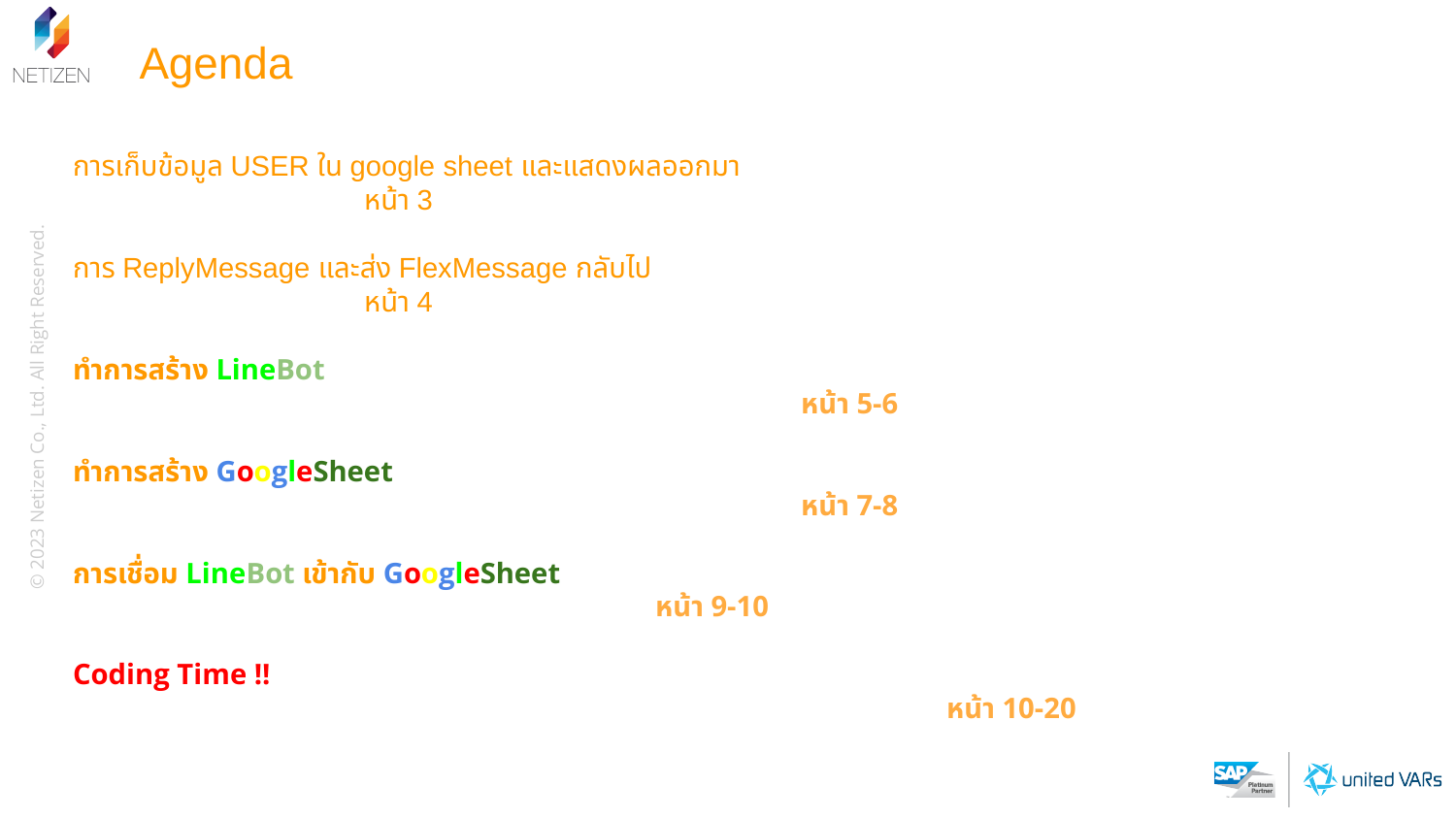

# Agenda
การเก็บข้อมูล USER ใน google sheet และแสดงผลออกมา								หน้า 3

การ ReplyMessage และส่ง FlexMessage กลับไป           								หน้า 4

ทำการสร้าง LineBot 														หน้า 5-6

ทำการสร้าง GoogleSheet													หน้า 7-8

การเชื่อม LineBot เข้ากับ GoogleSheet											หน้า 9-10

Coding Time !!															หน้า 10-20